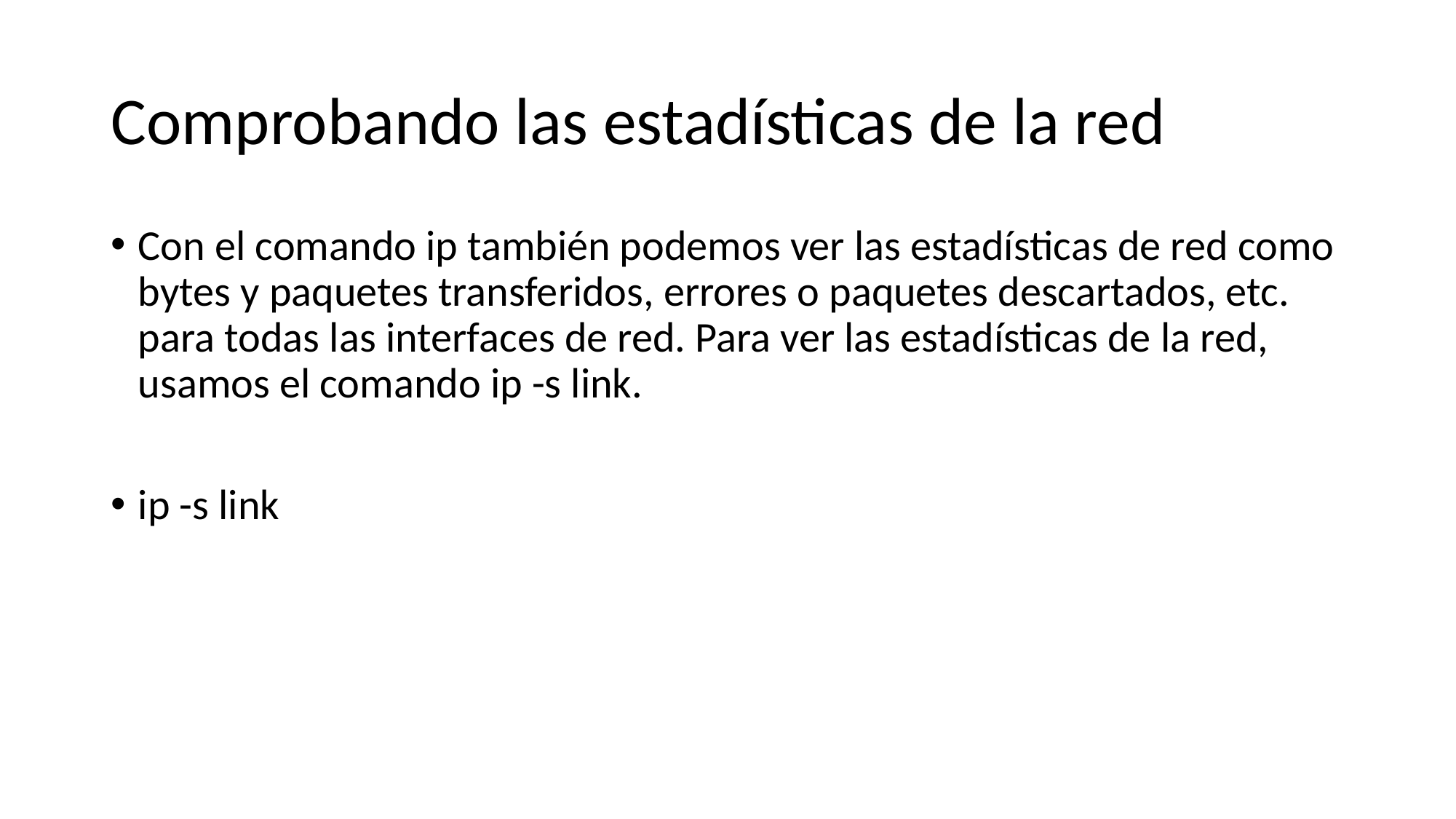

# Comprobando las estadísticas de la red
Con el comando ip también podemos ver las estadísticas de red como bytes y paquetes transferidos, errores o paquetes descartados, etc. para todas las interfaces de red. Para ver las estadísticas de la red, usamos el comando ip -s link.

ip -s link